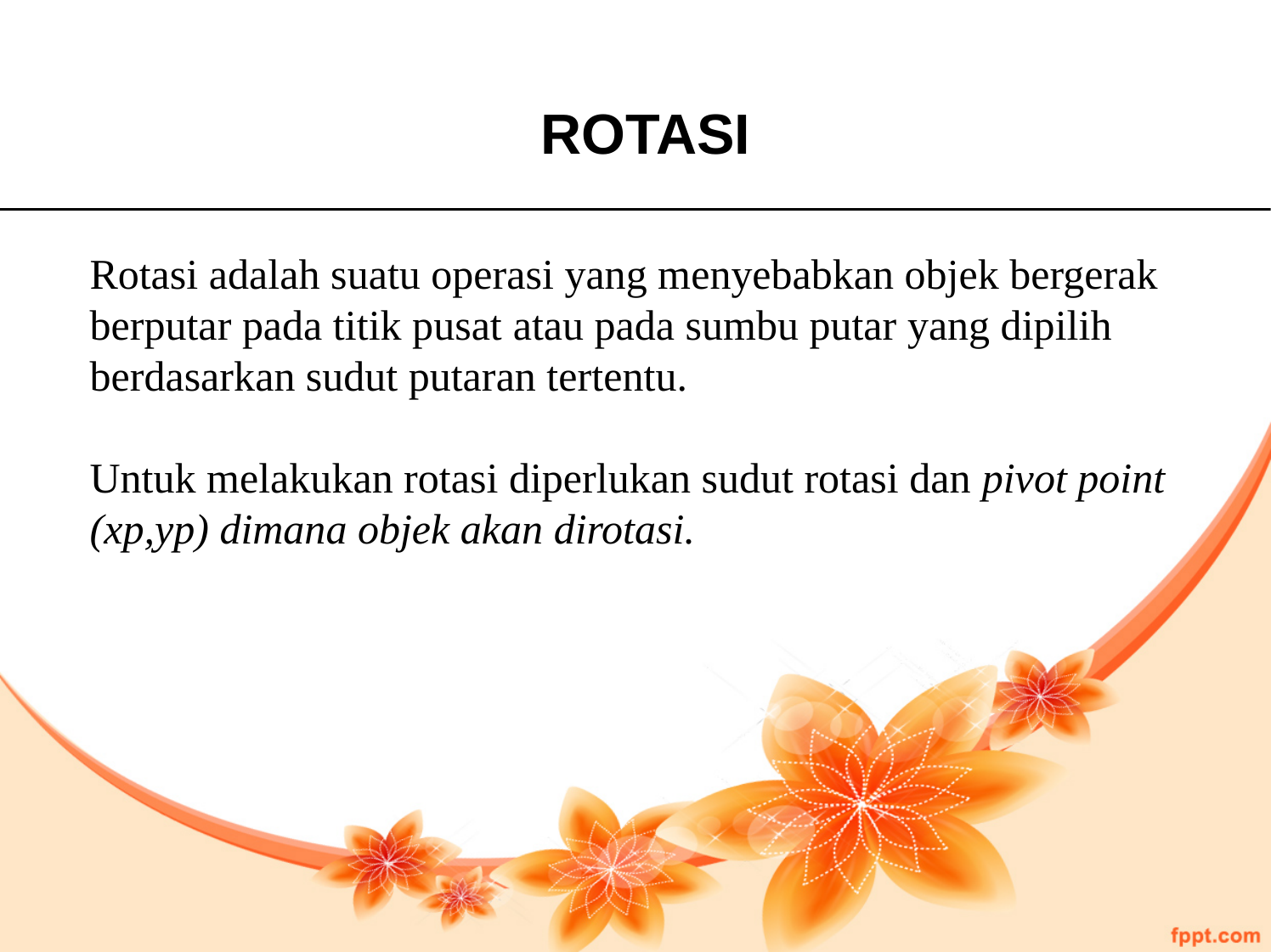

ROTASI

Rotasi adalah suatu operasi yang menyebabkan objek bergerak berputar pada titik pusat atau pada sumbu putar yang dipilih berdasarkan sudut putaran tertentu.

Untuk melakukan rotasi diperlukan sudut rotasi dan pivot point (xp,yp) dimana objek akan dirotasi.